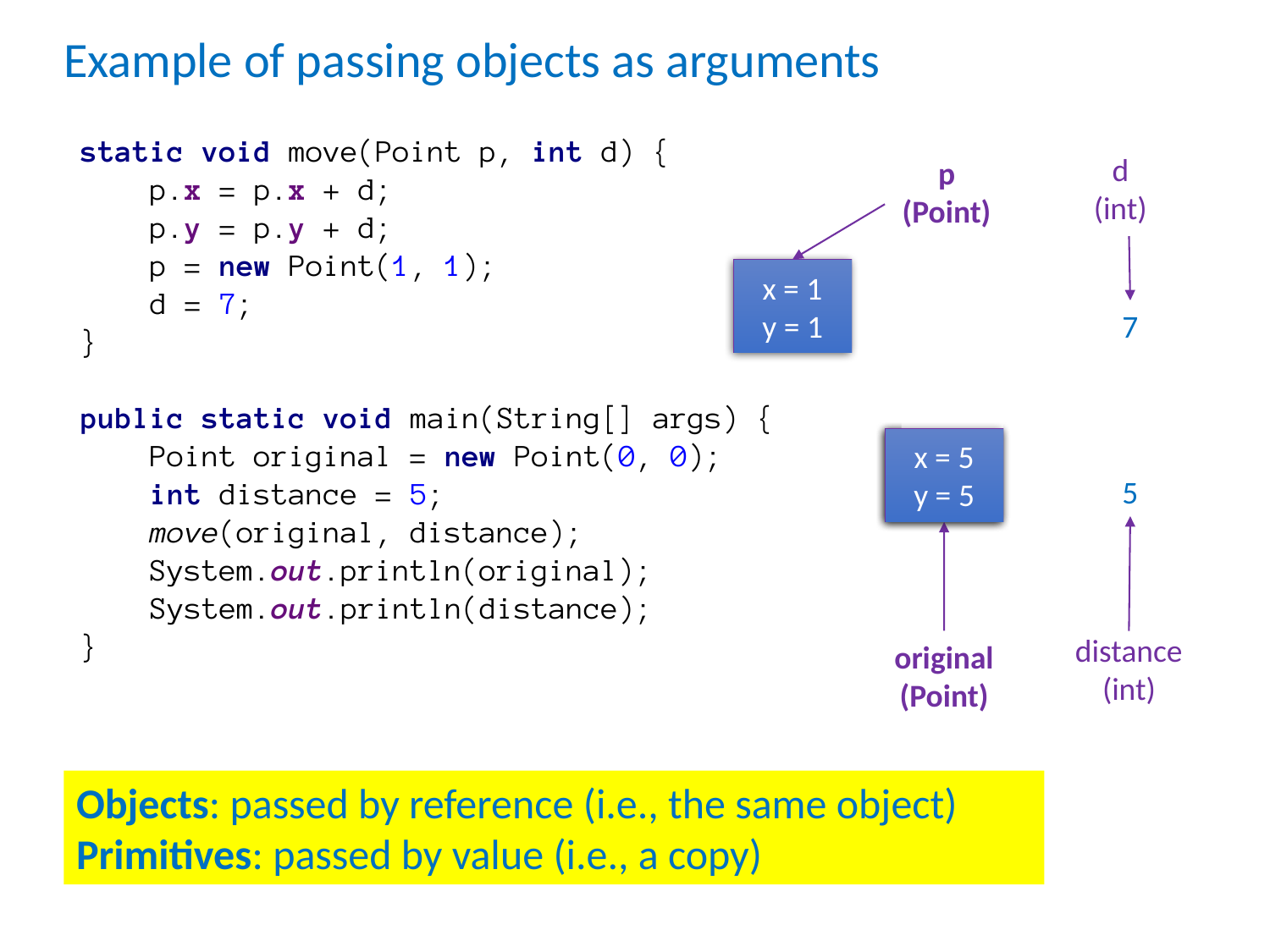

x = 1
y = 1
7
x = 5
y = 5
Objects: passed by reference (i.e., the same object)
Primitives: passed by value (i.e., a copy)